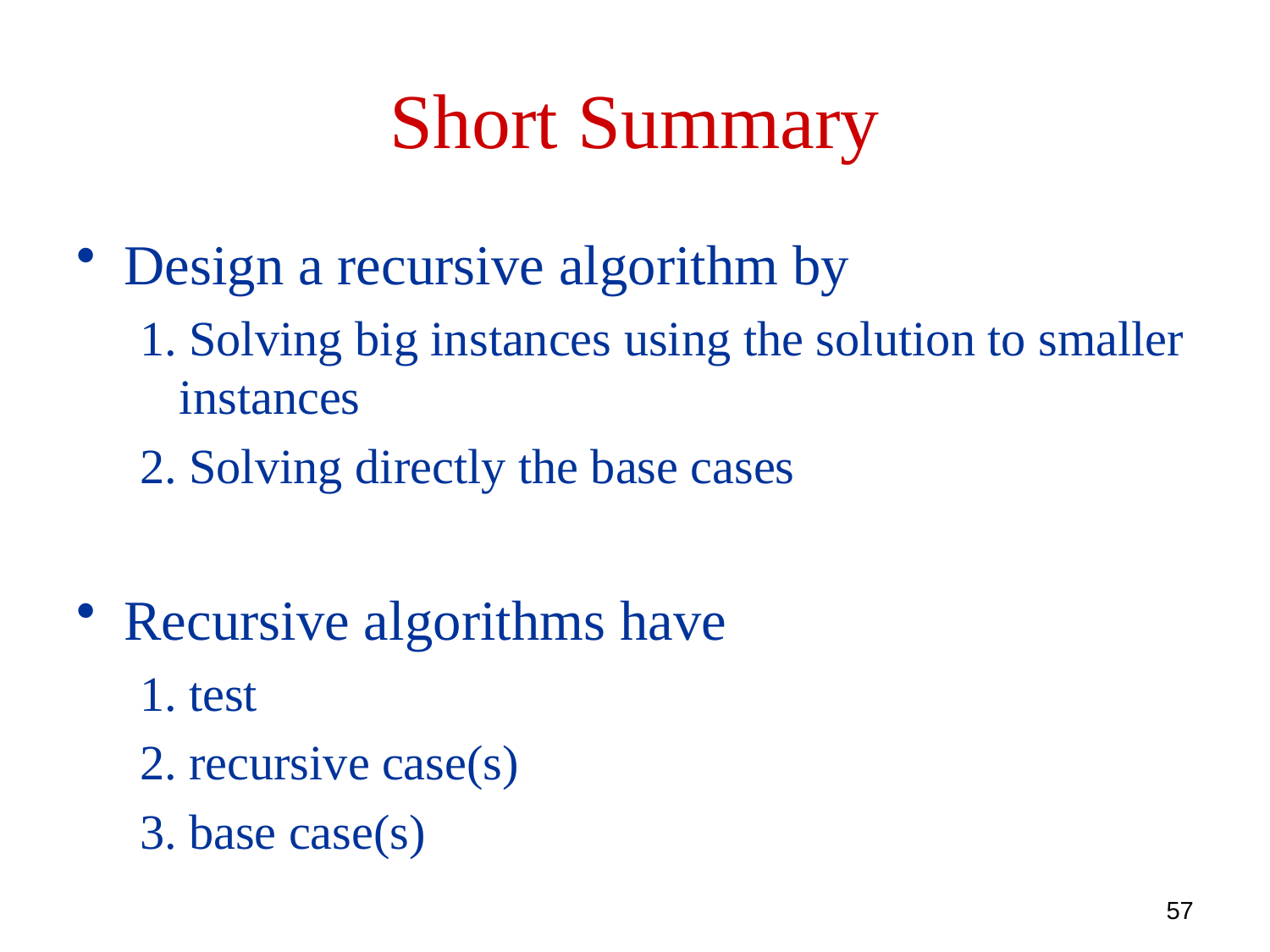

# Short Summary
Design a recursive algorithm by
1. Solving big instances using the solution to smaller instances
2. Solving directly the base cases

Recursive algorithms have
1. test
2. recursive case(s)
3. base case(s)

57